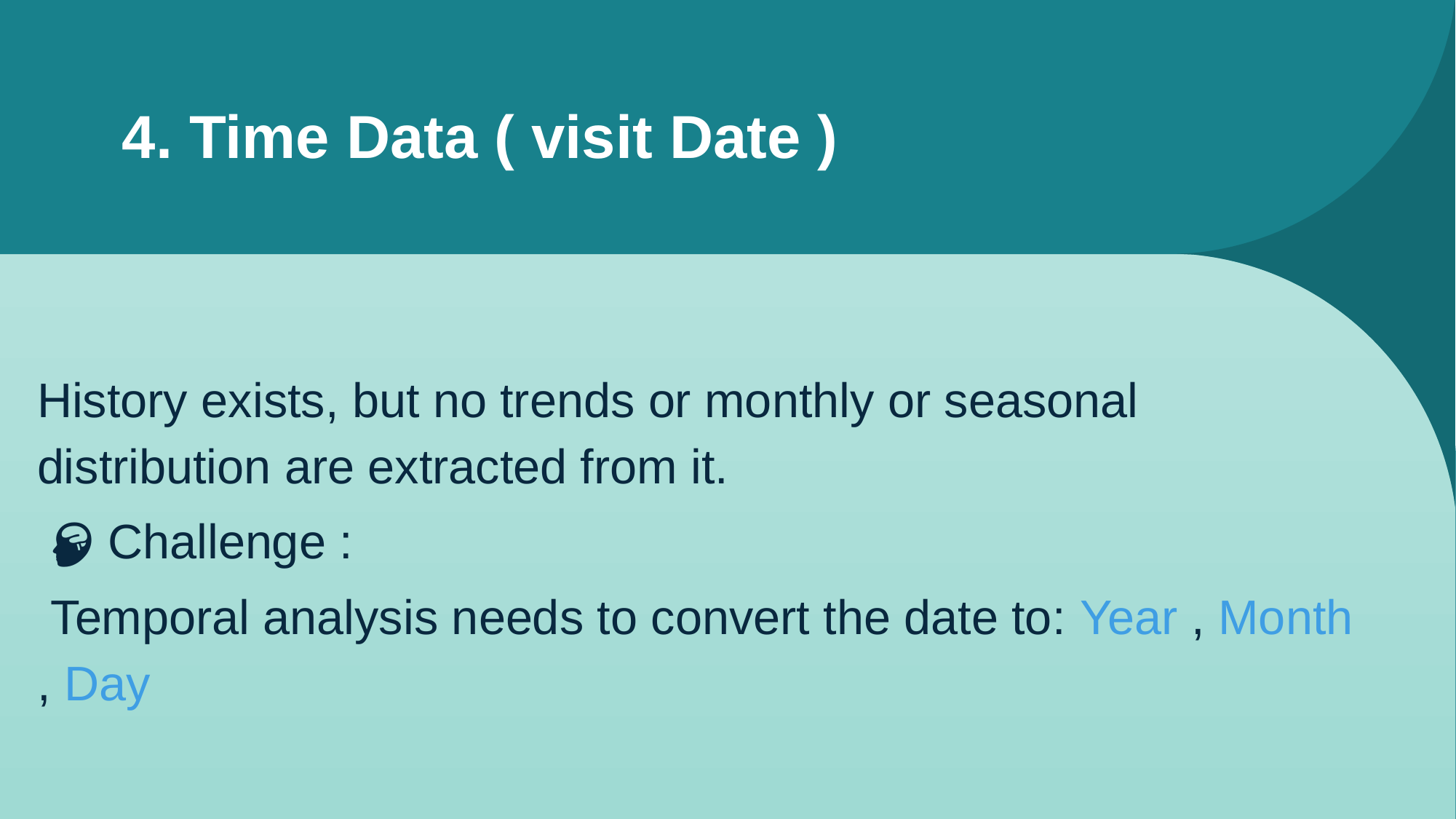

# 4. Time Data ( visit Date )
History exists, but no trends or monthly or seasonal distribution are extracted from it.
 🧠 Challenge :
 Temporal analysis needs to convert the date to: Year , Month , Day